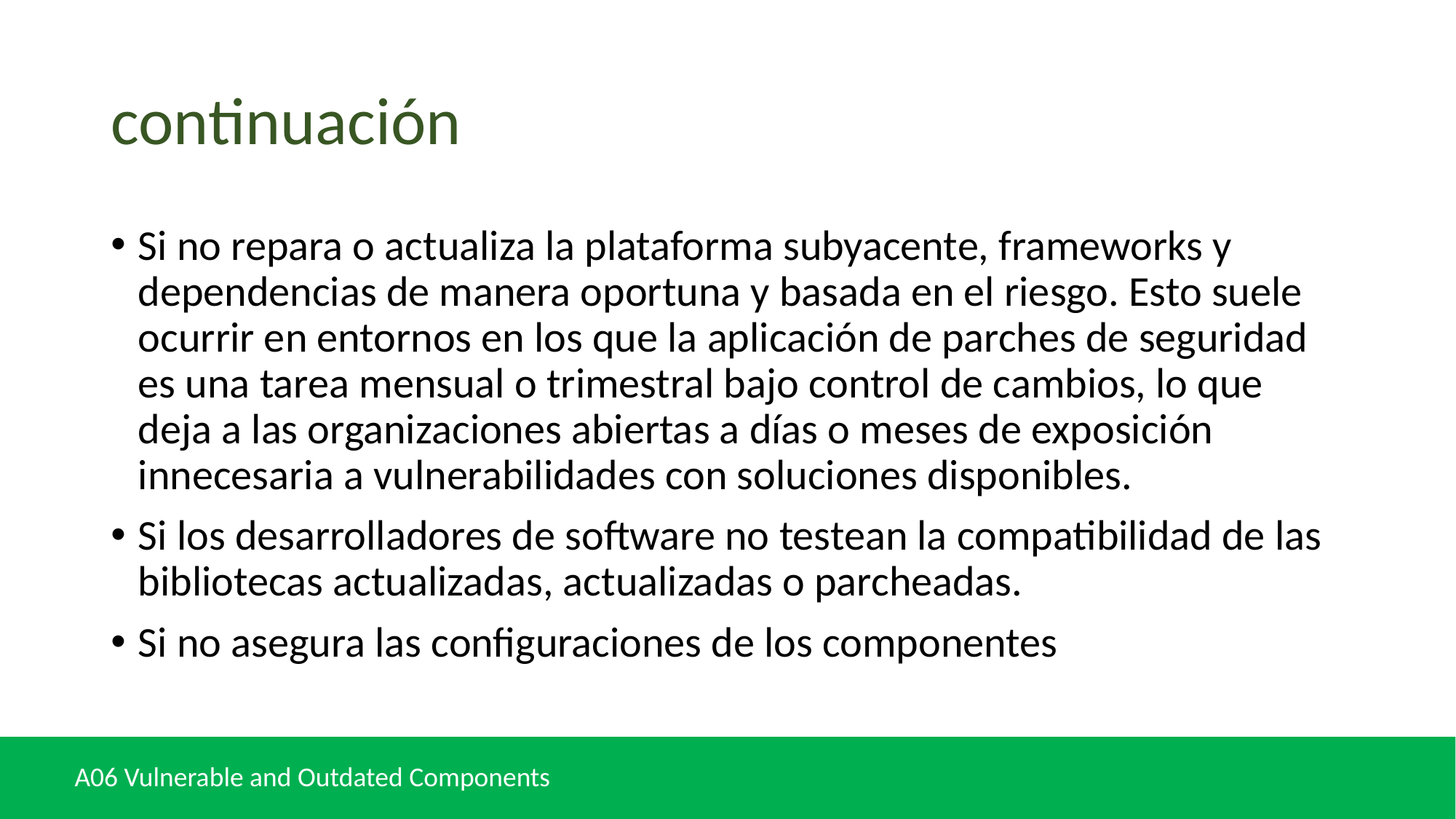

# continuación
Si no repara o actualiza la plataforma subyacente, frameworks y dependencias de manera oportuna y basada en el riesgo. Esto suele ocurrir en entornos en los que la aplicación de parches de seguridad es una tarea mensual o trimestral bajo control de cambios, lo que deja a las organizaciones abiertas a días o meses de exposición innecesaria a vulnerabilidades con soluciones disponibles.
Si los desarrolladores de software no testean la compatibilidad de las bibliotecas actualizadas, actualizadas o parcheadas.
Si no asegura las configuraciones de los componentes